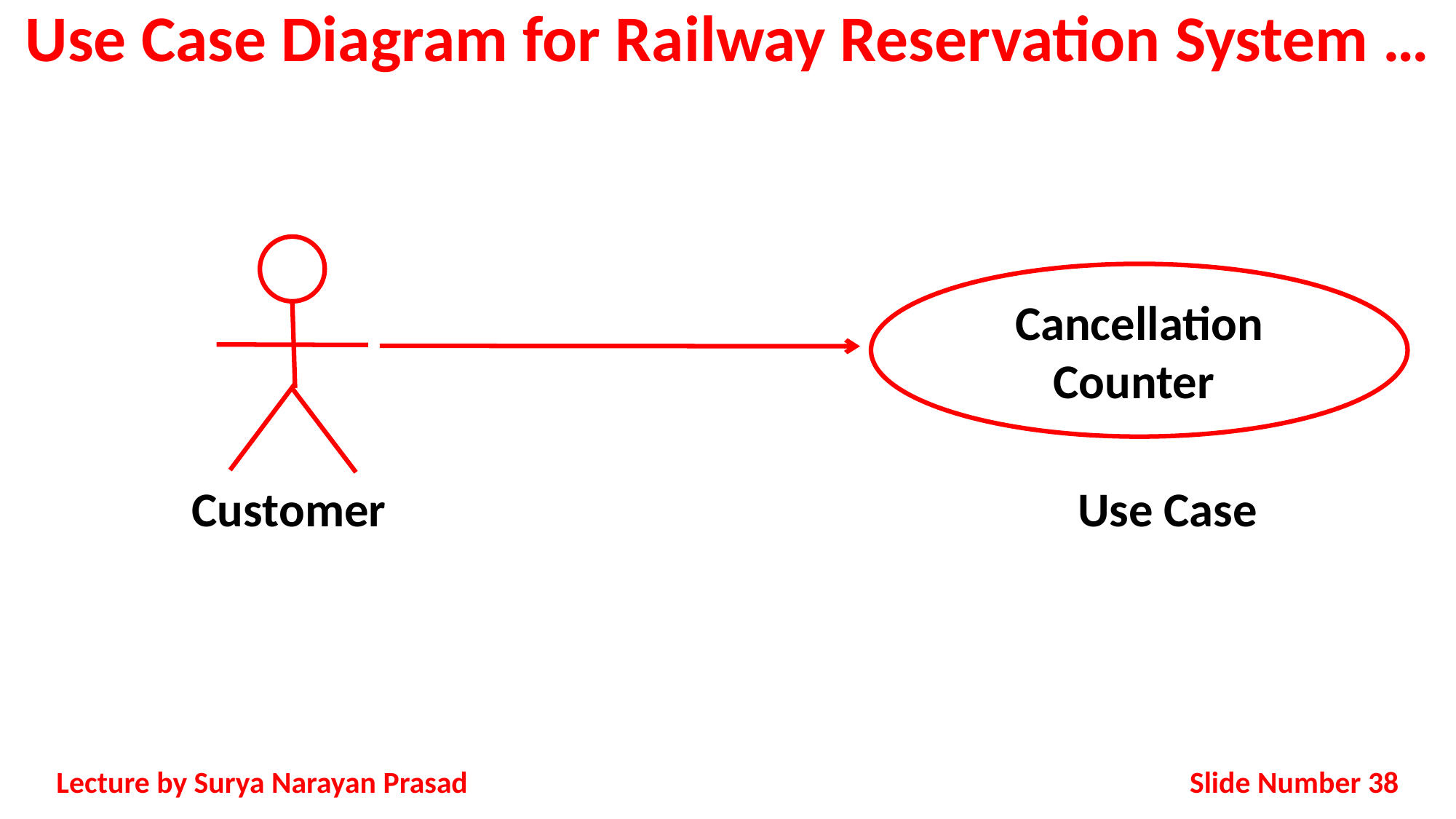

# Use Case Diagram for Railway Reservation System …

Customer
Cancellation Counter
Use Case
Slide Number 38
Lecture by Surya Narayan Prasad